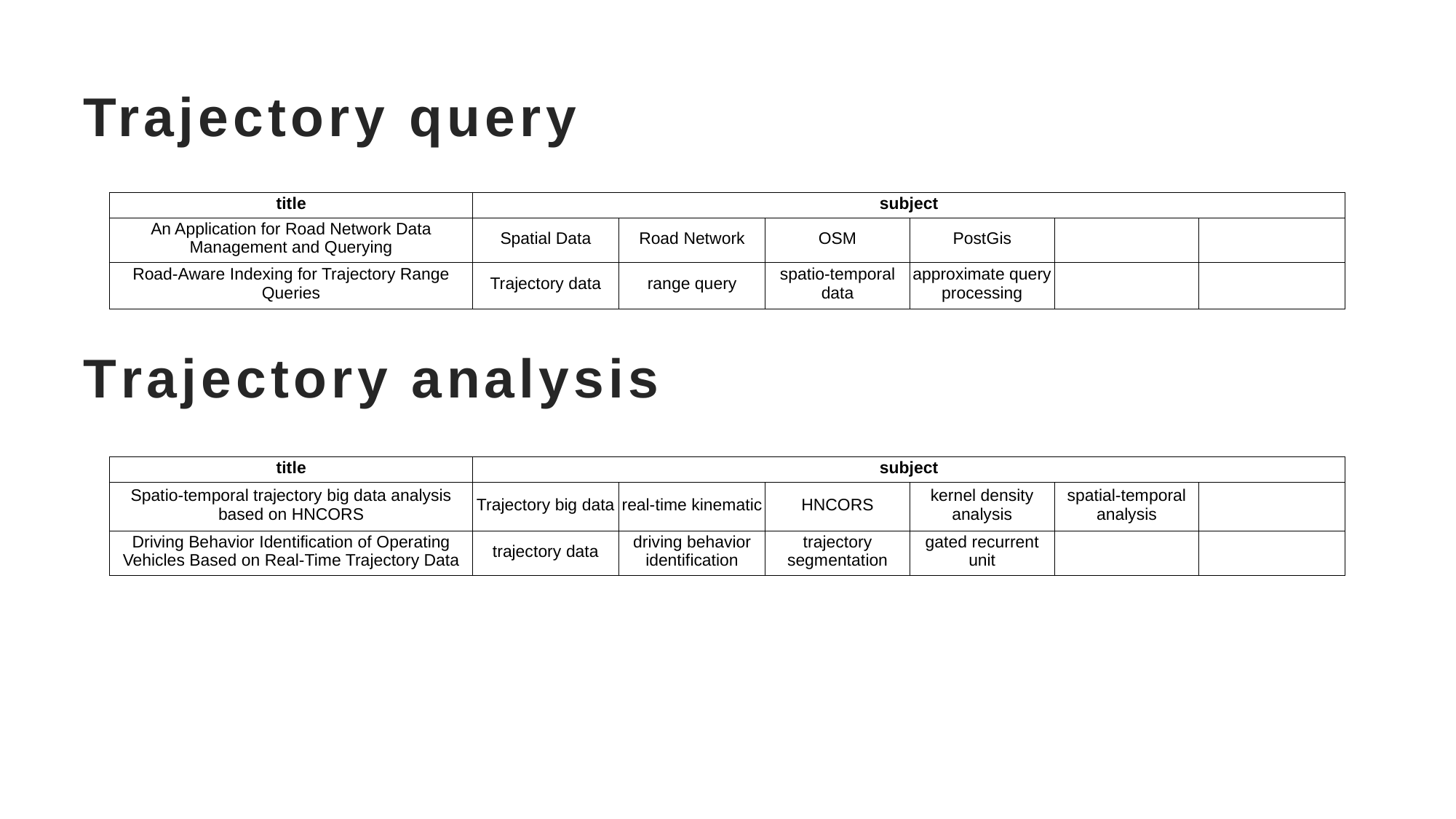

# Trajectory query
| title | subject |  |  |  |  |  |
| --- | --- | --- | --- | --- | --- | --- |
| An Application for Road Network Data Management and Querying | Spatial Data | Road Network | OSM | PostGis |  |  |
| Road-Aware Indexing for Trajectory Range Queries | Trajectory data | range query | spatio-temporal data | approximate query processing |  |  |
Trajectory analysis
| title | subject |  |  |  |  |  |
| --- | --- | --- | --- | --- | --- | --- |
| Spatio-temporal trajectory big data analysis based on HNCORS | Trajectory big data | real-time kinematic | HNCORS | kernel density analysis | spatial-temporal analysis |  |
| Driving Behavior Identification of Operating Vehicles Based on Real-Time Trajectory Data | trajectory data | driving behavior identification | trajectory segmentation | gated recurrent unit |  |  |